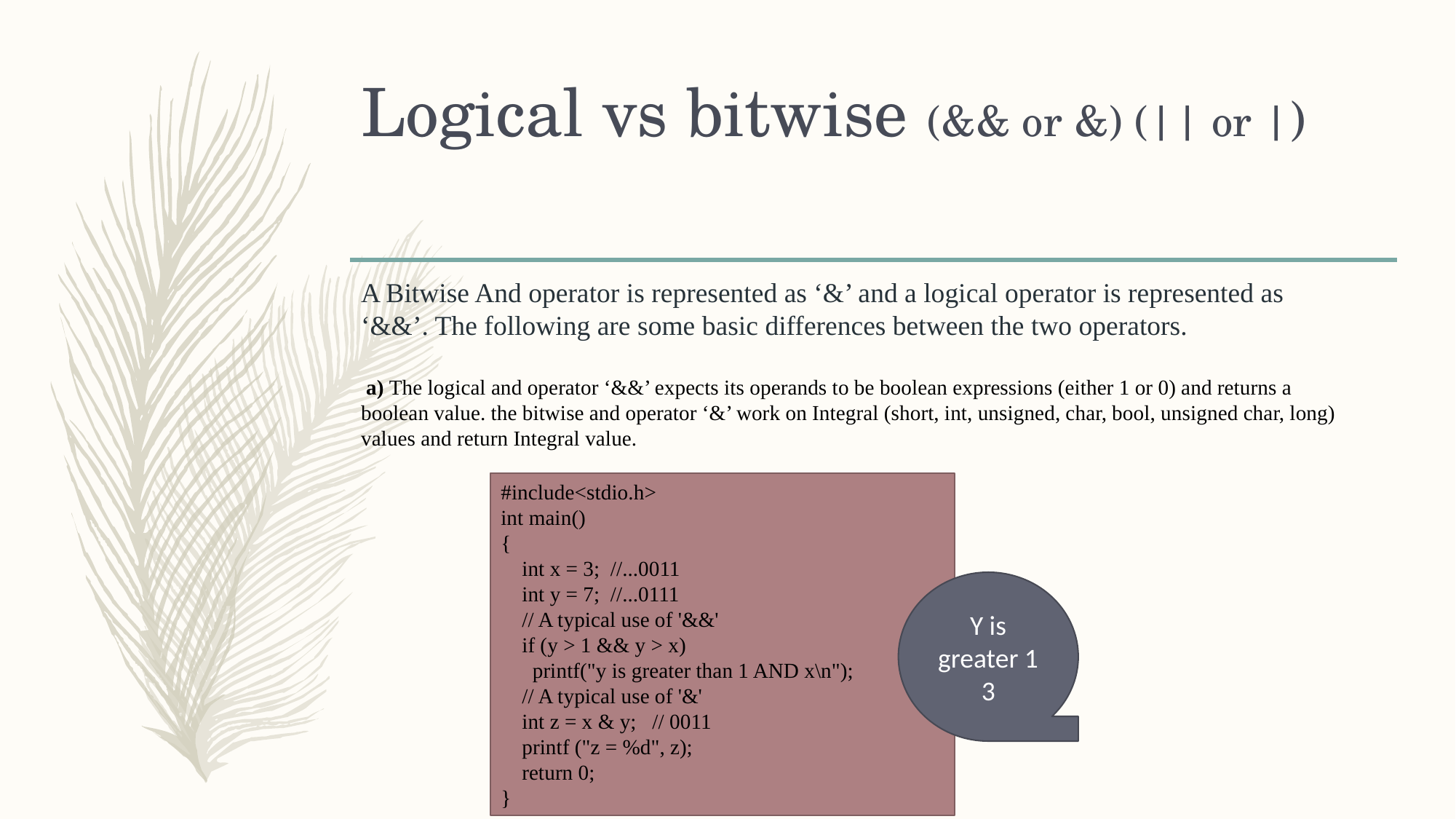

# Logical vs bitwise (&& or &) (|| or |)
A Bitwise And operator is represented as ‘&’ and a logical operator is represented as ‘&&’. The following are some basic differences between the two operators.

 a) The logical and operator ‘&&’ expects its operands to be boolean expressions (either 1 or 0) and returns a boolean value. the bitwise and operator ‘&’ work on Integral (short, int, unsigned, char, bool, unsigned char, long) values and return Integral value.
#include<stdio.h>
int main()
{
    int x = 3;  //...0011
    int y = 7;  //...0111
    // A typical use of '&&'
    if (y > 1 && y > x)
      printf("y is greater than 1 AND x\n");
    // A typical use of '&'
    int z = x & y;   // 0011
    printf ("z = %d", z);
    return 0;
}
Y is greater 1
3